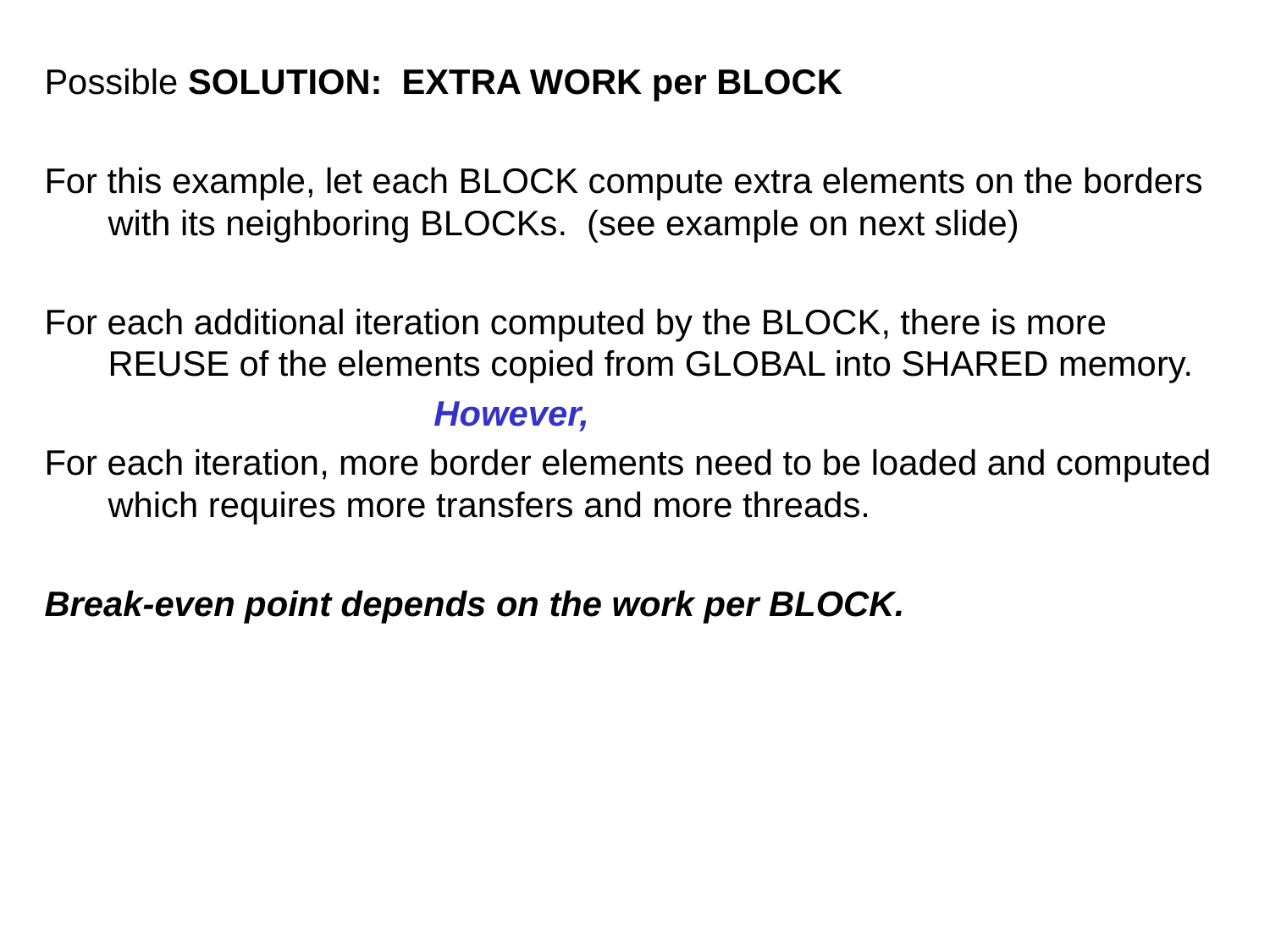

Possible SOLUTION:  EXTRA WORK per BLOCK

For this example, let each BLOCK compute extra elements on the borders with its neighboring BLOCKs.  (see example on next slide)

For each additional iteration computed by the BLOCK, there is more REUSE of the elements copied from GLOBAL into SHARED memory.
                                        However,
For each iteration, more border elements need to be loaded and computed which requires more transfers and more threads.

Break-even point depends on the work per BLOCK.